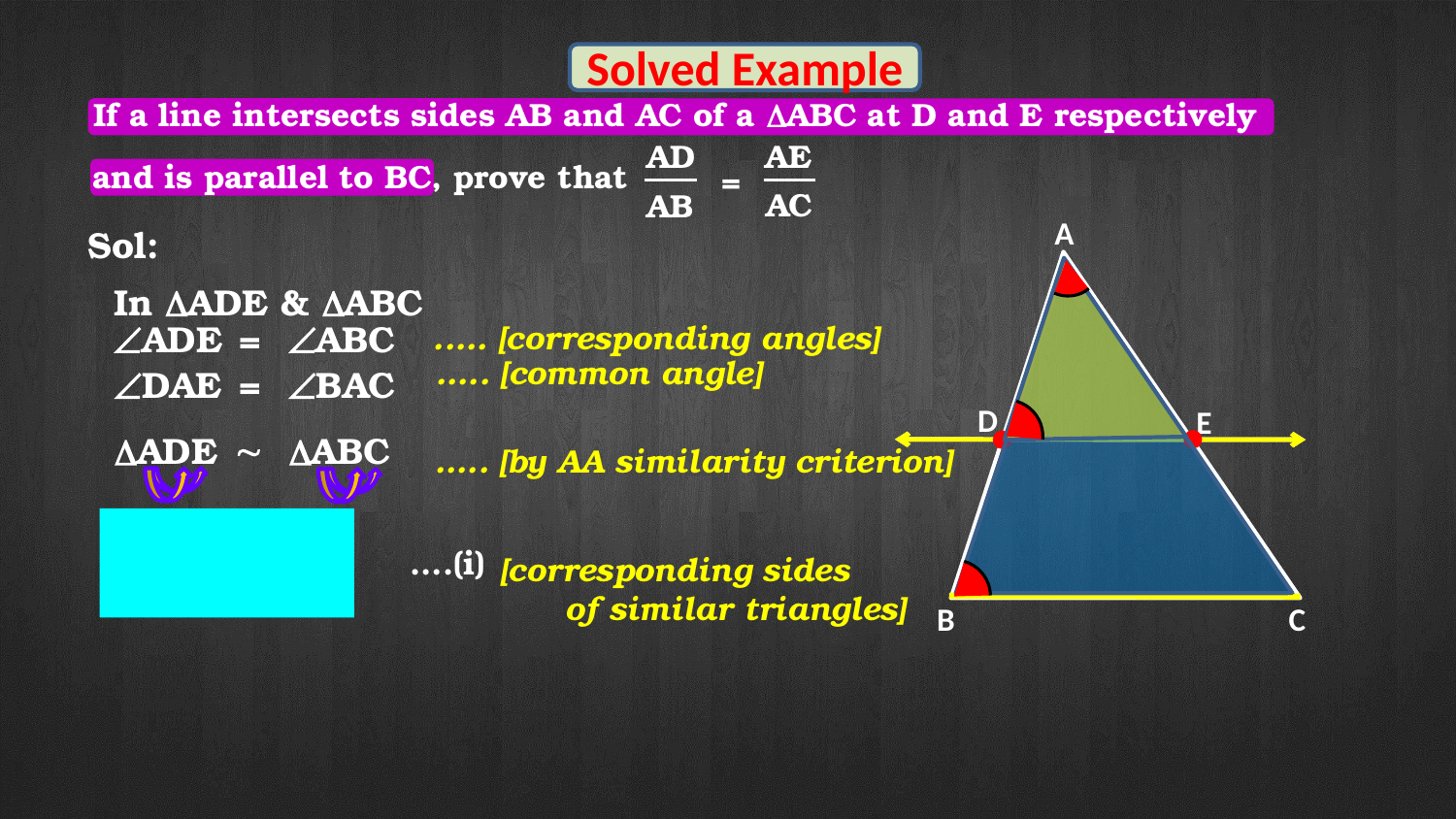

Solved Example

If a line intersects sides AB and AC of a ΔABC at D and E respectively
AD
AE
and is parallel to BC, prove that
=
AC
AB

A

D
E
B
C
Sol:

In ΔADE & ΔABC
∠ADE
=
∠ABC
..... [corresponding angles]
..... [common angle]
∠DAE
=
∠BAC

ΔADE
 ∼
ΔABC

..... [by AA similarity criterion]

AD
AB
AE
AC
….(i)
=
[corresponding sides
      of similar triangles]